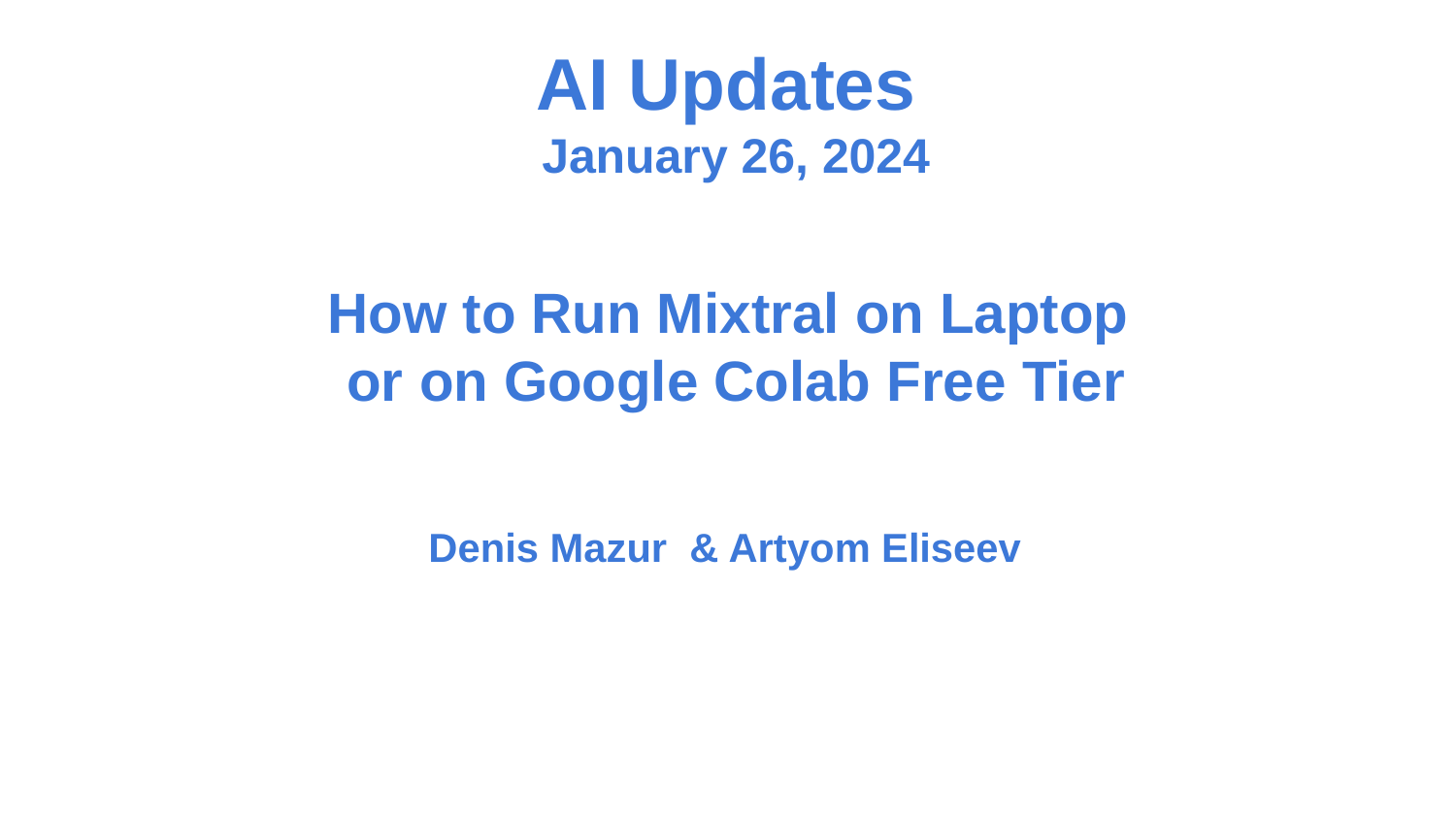

AI Updates
January 26, 2024
How to Run Mixtral on Laptop
or on Google Colab Free Tier
Denis Mazur  & Artyom Eliseev